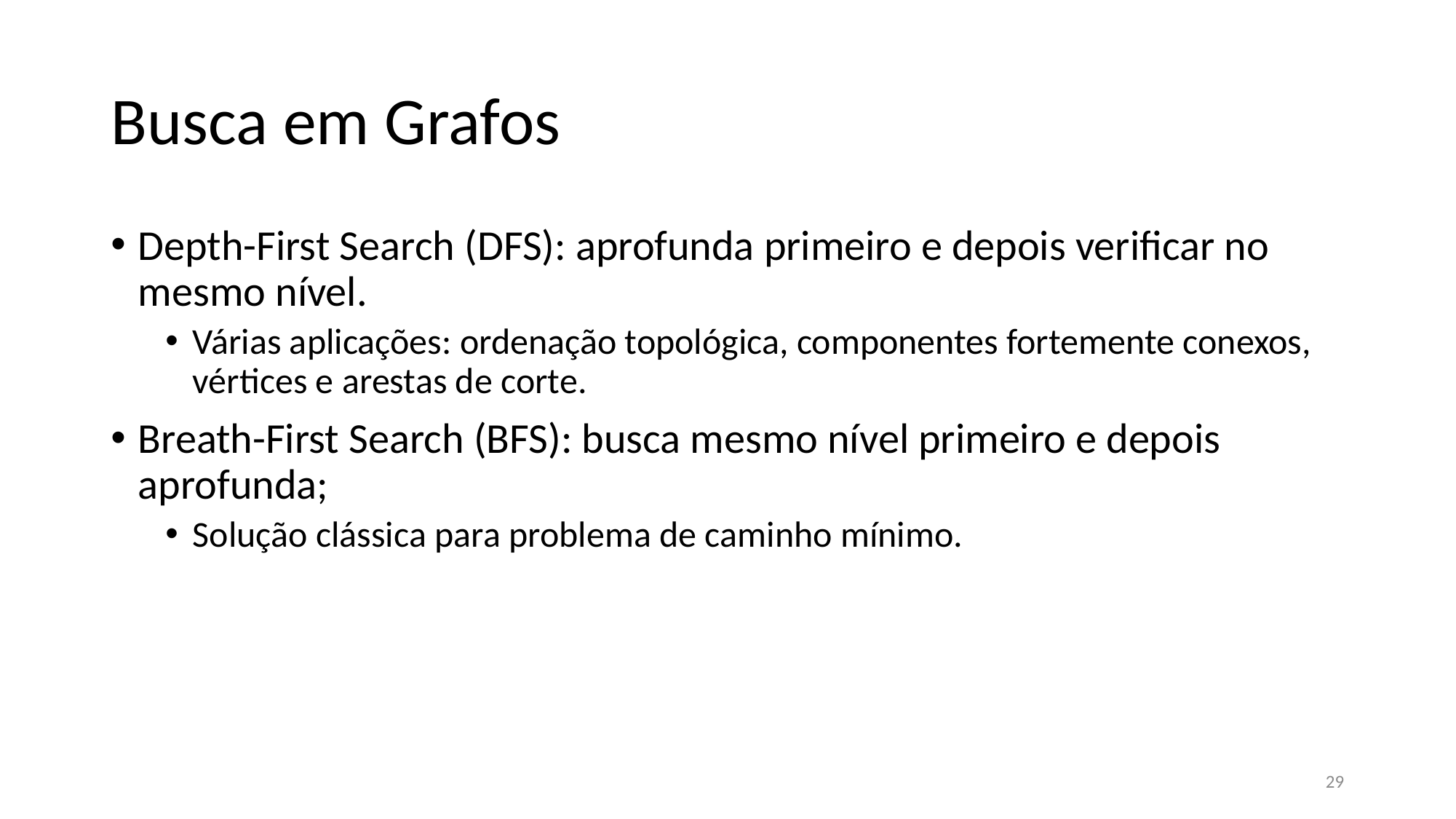

# Busca em Grafos
Depth-First Search (DFS): aprofunda primeiro e depois verificar no mesmo nível.
Várias aplicações: ordenação topológica, componentes fortemente conexos, vértices e arestas de corte.
Breath-First Search (BFS): busca mesmo nível primeiro e depois aprofunda;
Solução clássica para problema de caminho mínimo.
29